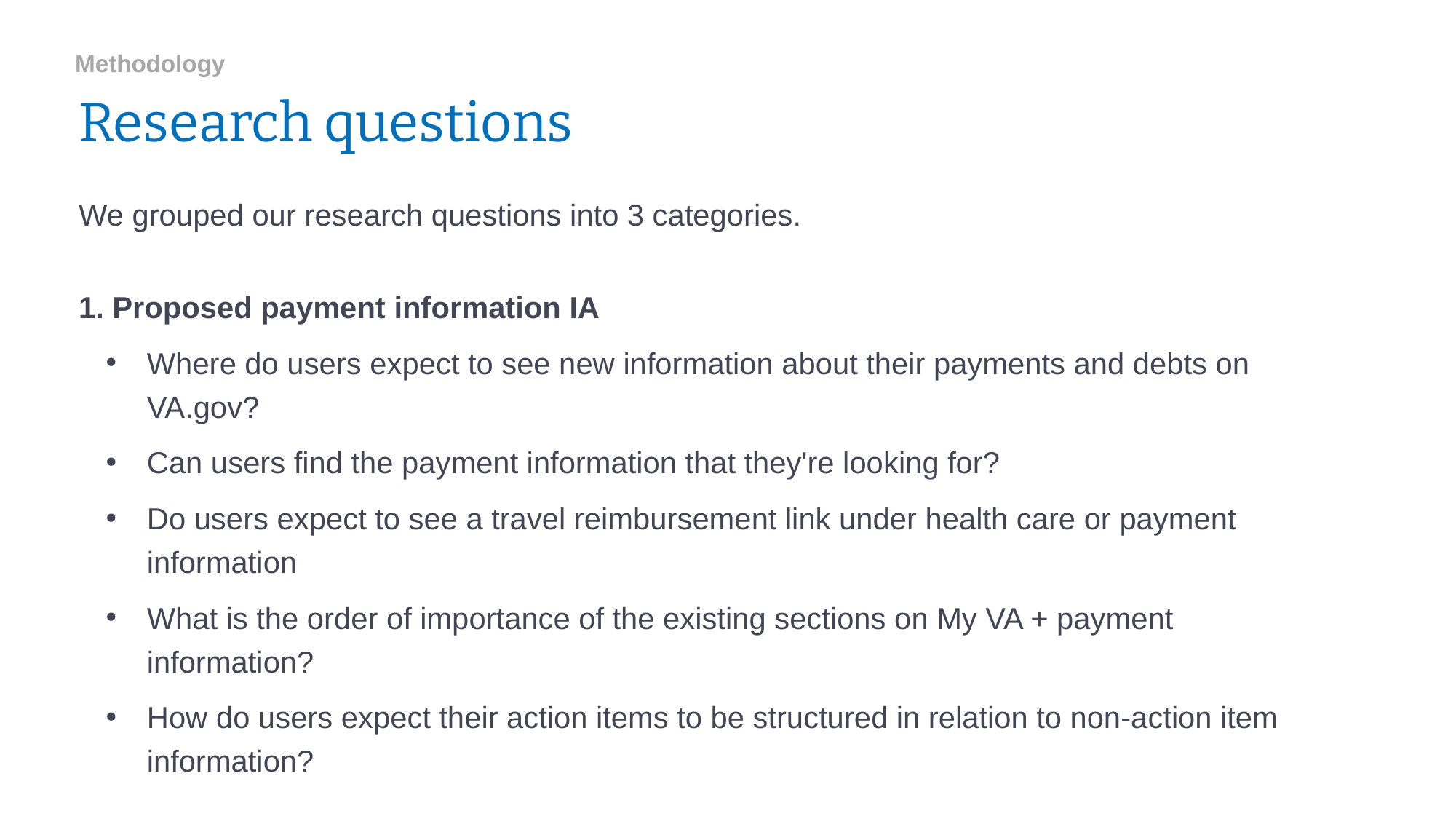

Methodology
# Research questions
We grouped our research questions into 3 categories.
1. Proposed payment information IA
Where do users expect to see new information about their payments and debts on VA.gov?
Can users find the payment information that they're looking for?
Do users expect to see a travel reimbursement link under health care or payment information
What is the order of importance of the existing sections on My VA + payment information?
How do users expect their action items to be structured in relation to non-action item information?